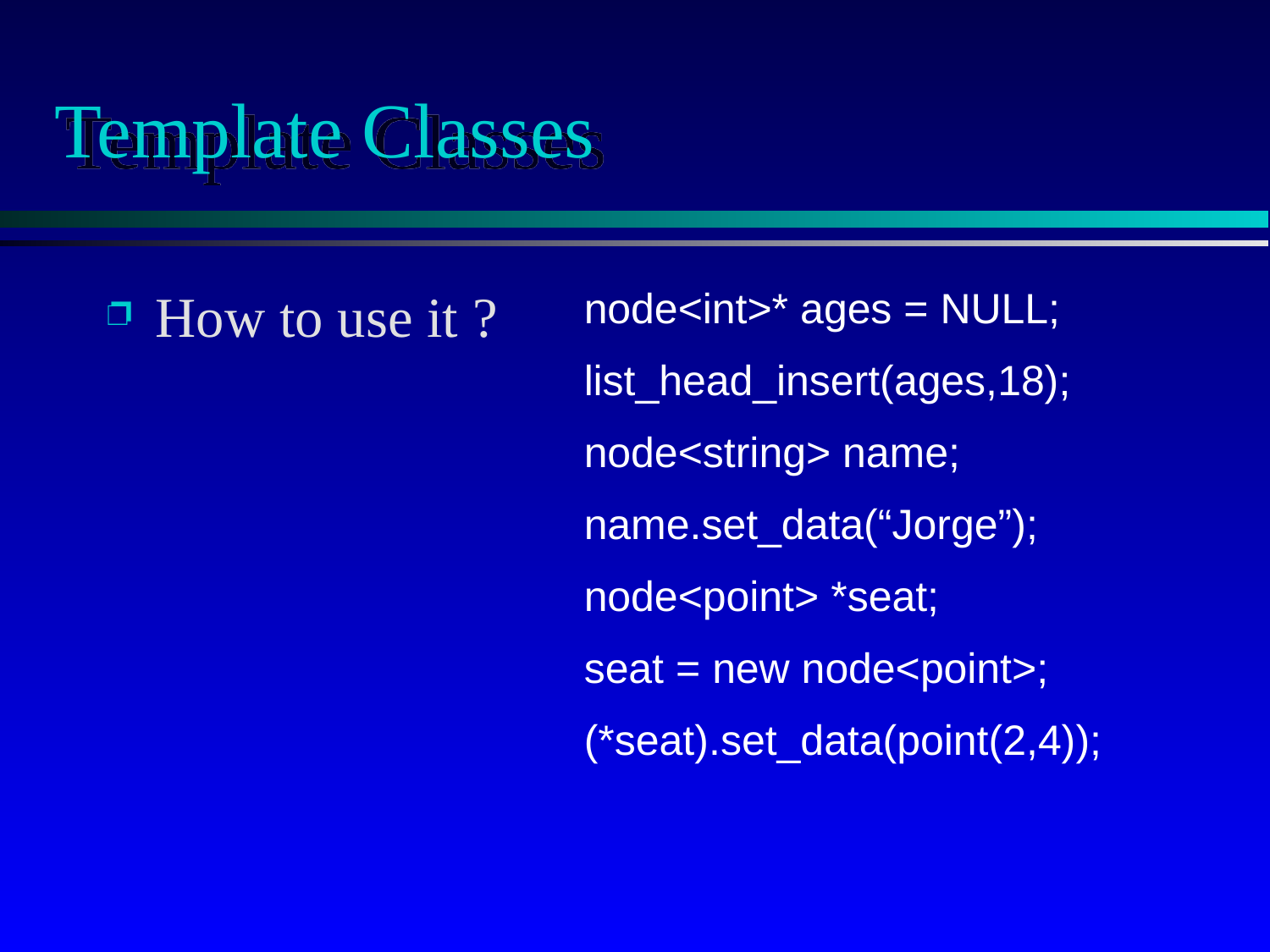

# Template Classes
How to use it ?

node<int>* ages = NULL;
list_head_insert(ages,18);
node<string> name;
name.set_data(“Jorge”);
node<point> *seat;
seat = new node<point>;
(*seat).set_data(point(2,4));